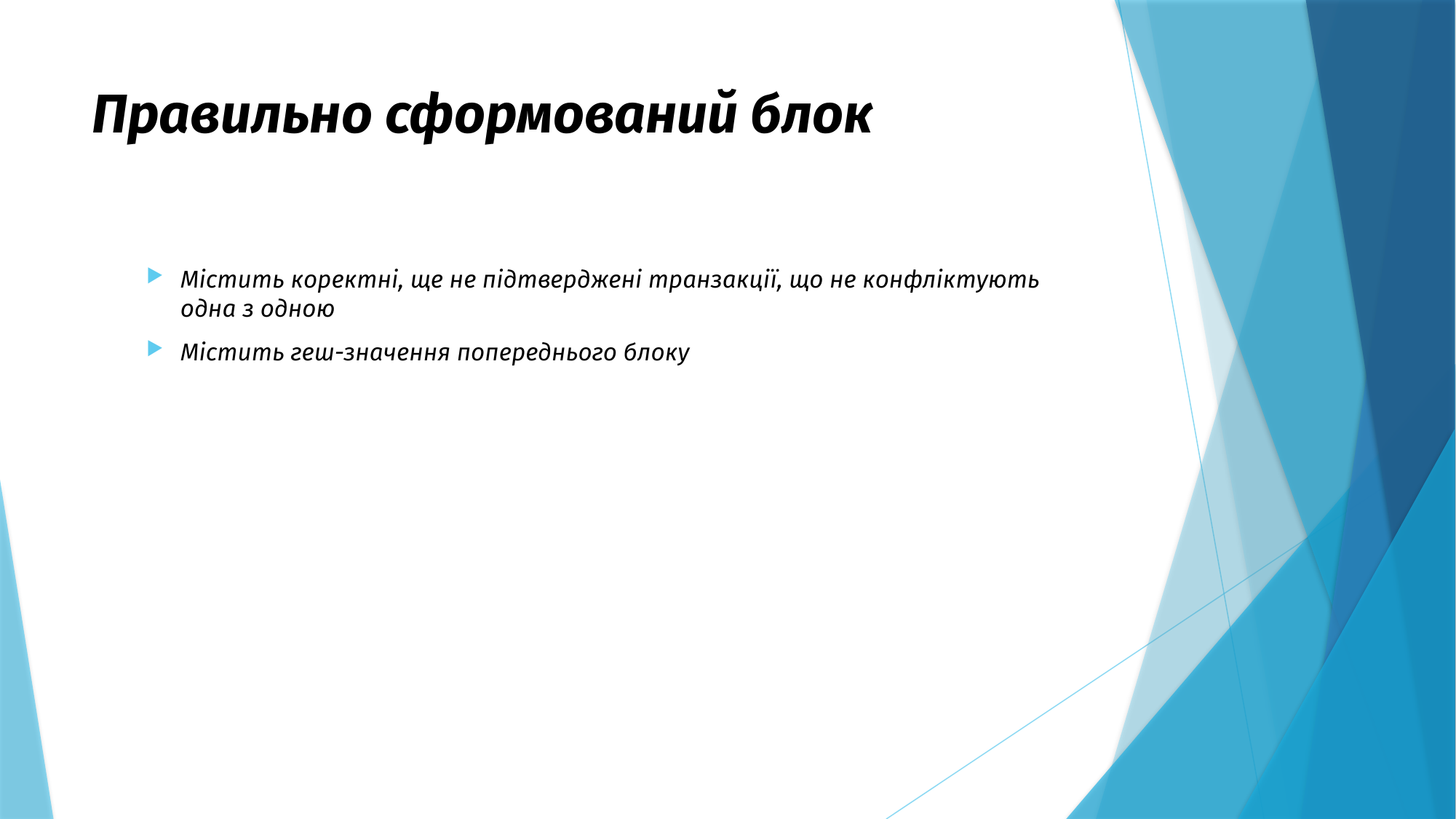

# Правильно сформований блок
Містить коректні, ще не підтверджені транзакції, що не конфліктують одна з одною
Містить геш-значення попереднього блоку